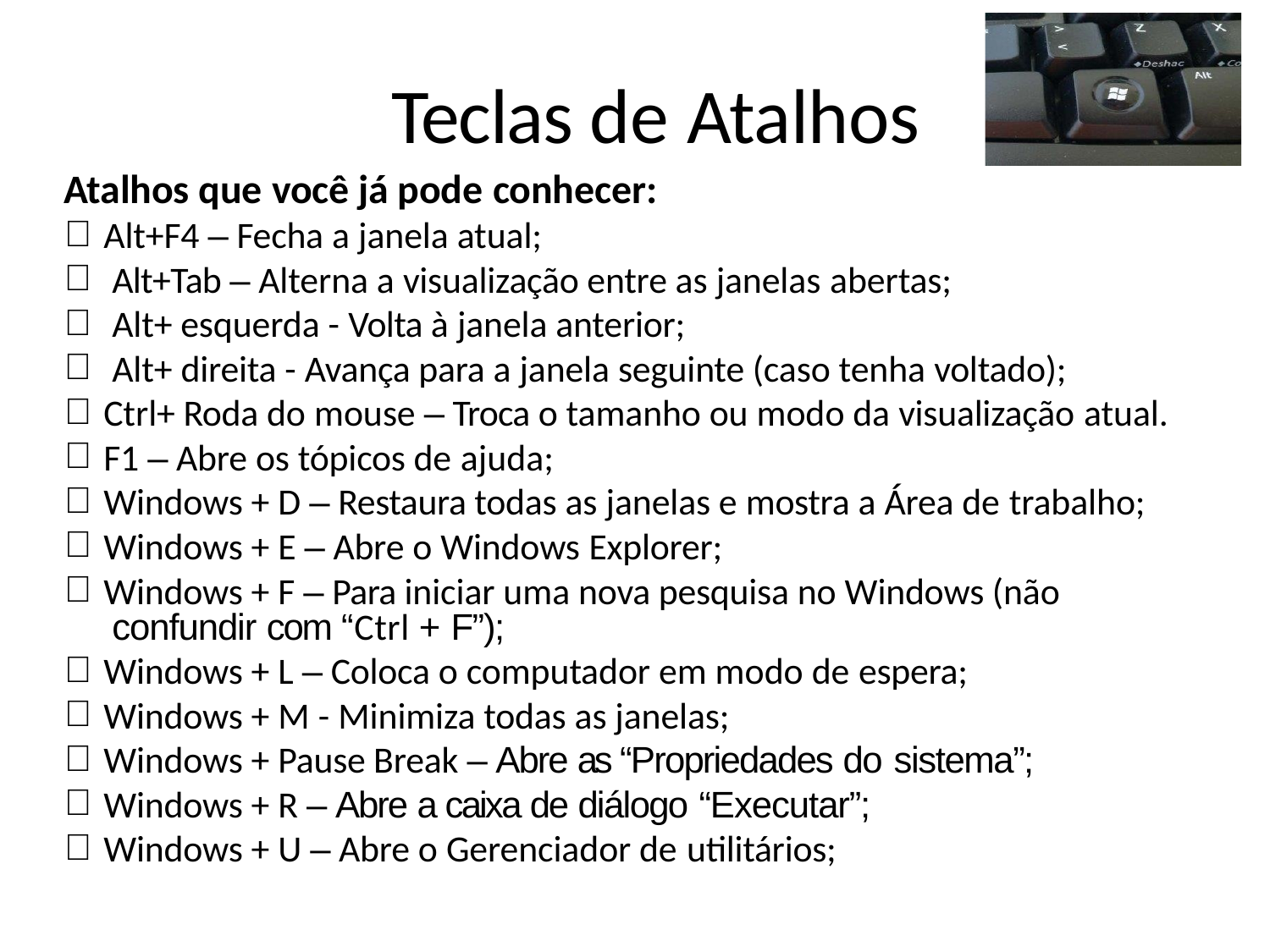

# Teclas de Atalhos
Atalhos que você já pode conhecer:
Alt+F4 – Fecha a janela atual;
Alt+Tab – Alterna a visualização entre as janelas abertas;
Alt+ esquerda - Volta à janela anterior;
Alt+ direita - Avança para a janela seguinte (caso tenha voltado);
Ctrl+ Roda do mouse – Troca o tamanho ou modo da visualização atual.
F1 – Abre os tópicos de ajuda;
Windows + D – Restaura todas as janelas e mostra a Área de trabalho;
Windows + E – Abre o Windows Explorer;
Windows + F – Para iniciar uma nova pesquisa no Windows (não  confundir com “Ctrl + F”);
Windows + L – Coloca o computador em modo de espera;
Windows + M - Minimiza todas as janelas;
Windows + Pause Break – Abre as “Propriedades do sistema”;
Windows + R – Abre a caixa de diálogo “Executar”;
Windows + U – Abre o Gerenciador de utilitários;